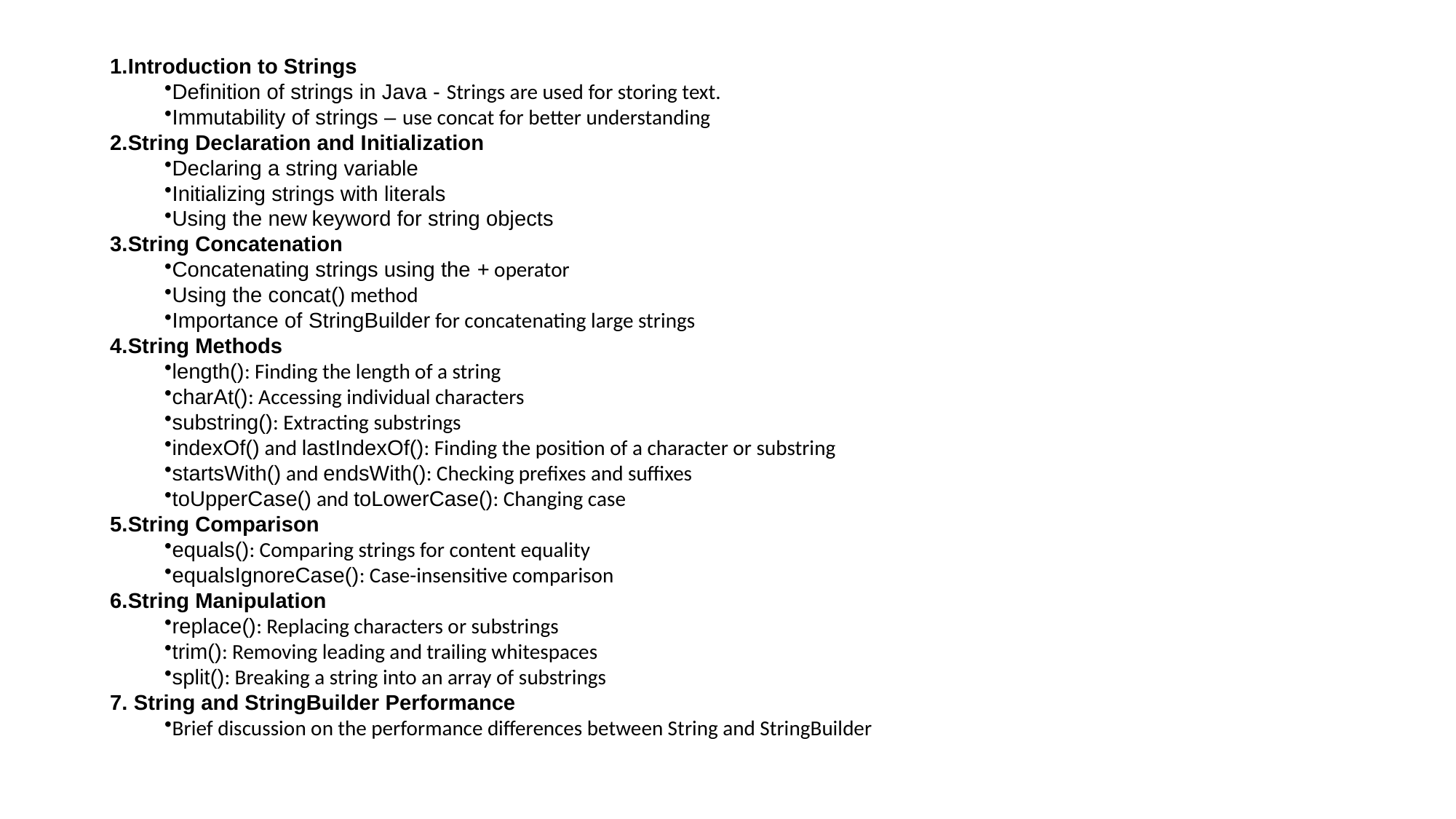

Introduction to Strings
Definition of strings in Java - Strings are used for storing text.
Immutability of strings – use concat for better understanding
String Declaration and Initialization
Declaring a string variable
Initializing strings with literals
Using the new keyword for string objects
String Concatenation
Concatenating strings using the + operator
Using the concat() method
Importance of StringBuilder for concatenating large strings
String Methods
length(): Finding the length of a string
charAt(): Accessing individual characters
substring(): Extracting substrings
indexOf() and lastIndexOf(): Finding the position of a character or substring
startsWith() and endsWith(): Checking prefixes and suffixes
toUpperCase() and toLowerCase(): Changing case
String Comparison
equals(): Comparing strings for content equality
equalsIgnoreCase(): Case-insensitive comparison
String Manipulation
replace(): Replacing characters or substrings
trim(): Removing leading and trailing whitespaces
split(): Breaking a string into an array of substrings
7. String and StringBuilder Performance
Brief discussion on the performance differences between String and StringBuilder